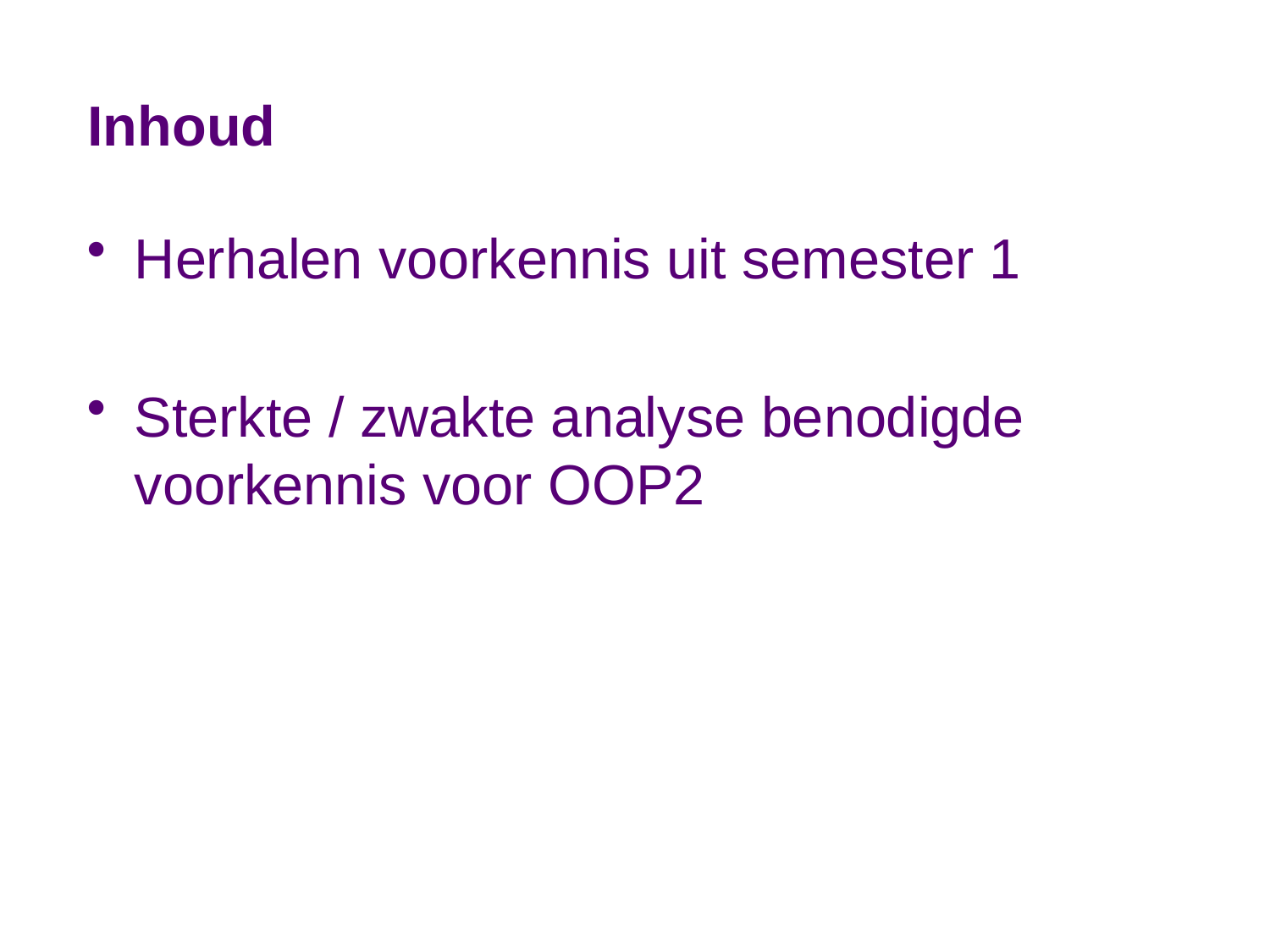

# Inhoud
Herhalen voorkennis uit semester 1

Sterkte / zwakte analyse benodigde voorkennis voor OOP2